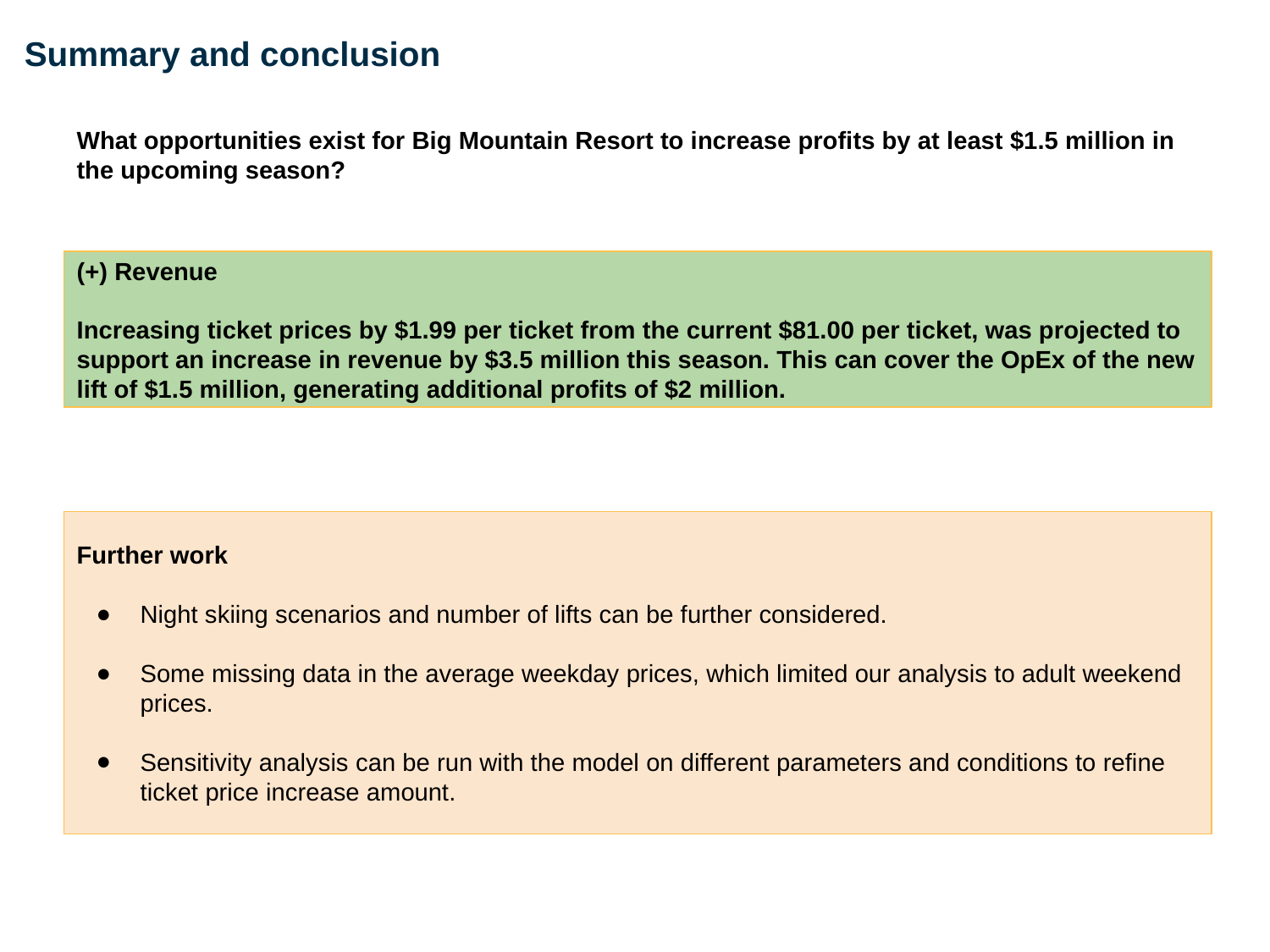

# Summary and conclusion
What opportunities exist for Big Mountain Resort to increase profits by at least $1.5 million in the upcoming season?
(+) Revenue

Increasing ticket prices by $1.99 per ticket from the current $81.00 per ticket, was projected to support an increase in revenue by $3.5 million this season. This can cover the OpEx of the new lift of $1.5 million, generating additional profits of $2 million.
Further work

Night skiing scenarios and number of lifts can be further considered.

Some missing data in the average weekday prices, which limited our analysis to adult weekend prices.

Sensitivity analysis can be run with the model on different parameters and conditions to refine ticket price increase amount.